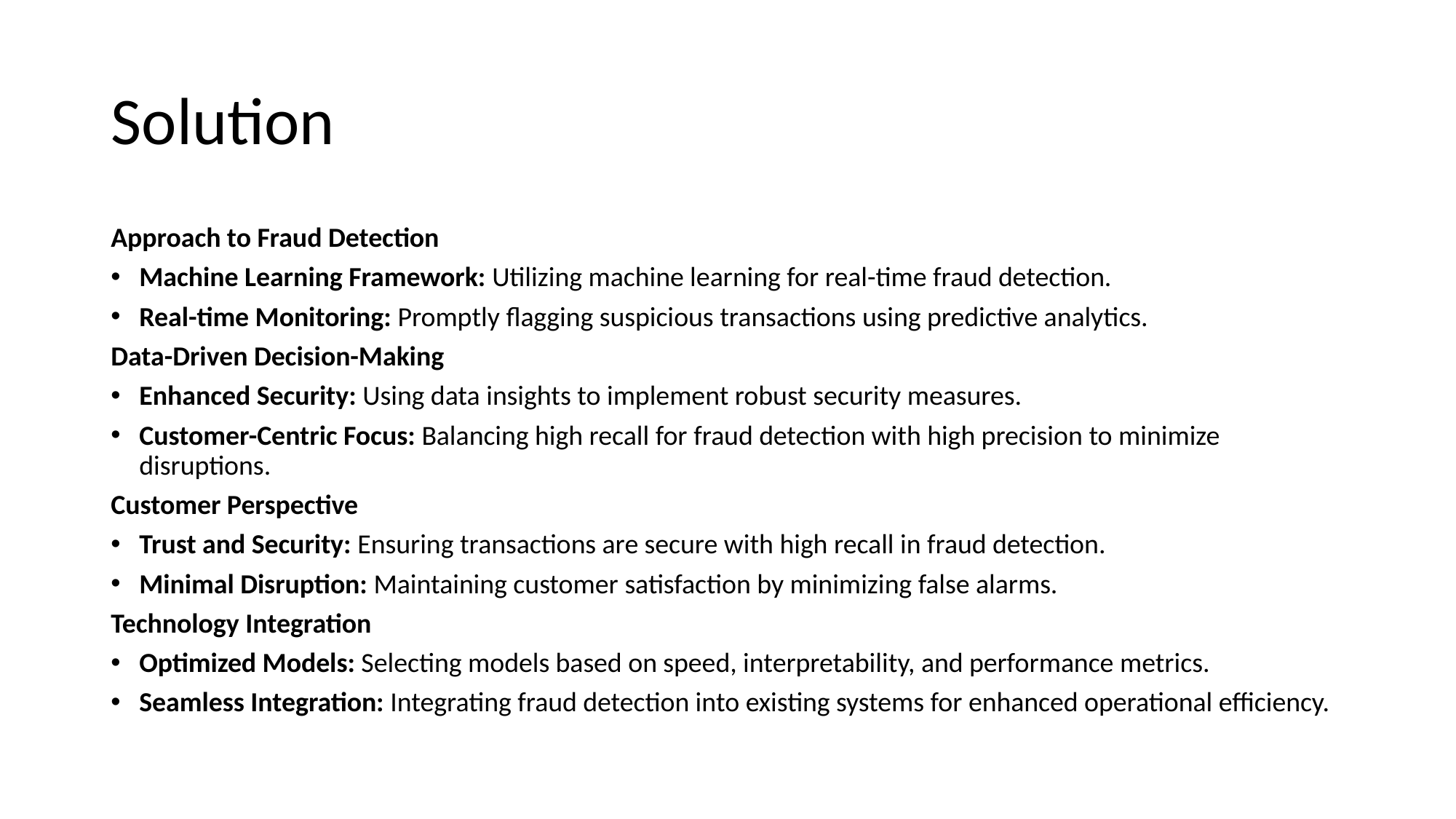

# Solution
Approach to Fraud Detection
Machine Learning Framework: Utilizing machine learning for real-time fraud detection.
Real-time Monitoring: Promptly flagging suspicious transactions using predictive analytics.
Data-Driven Decision-Making
Enhanced Security: Using data insights to implement robust security measures.
Customer-Centric Focus: Balancing high recall for fraud detection with high precision to minimize disruptions.
Customer Perspective
Trust and Security: Ensuring transactions are secure with high recall in fraud detection.
Minimal Disruption: Maintaining customer satisfaction by minimizing false alarms.
Technology Integration
Optimized Models: Selecting models based on speed, interpretability, and performance metrics.
Seamless Integration: Integrating fraud detection into existing systems for enhanced operational efficiency.